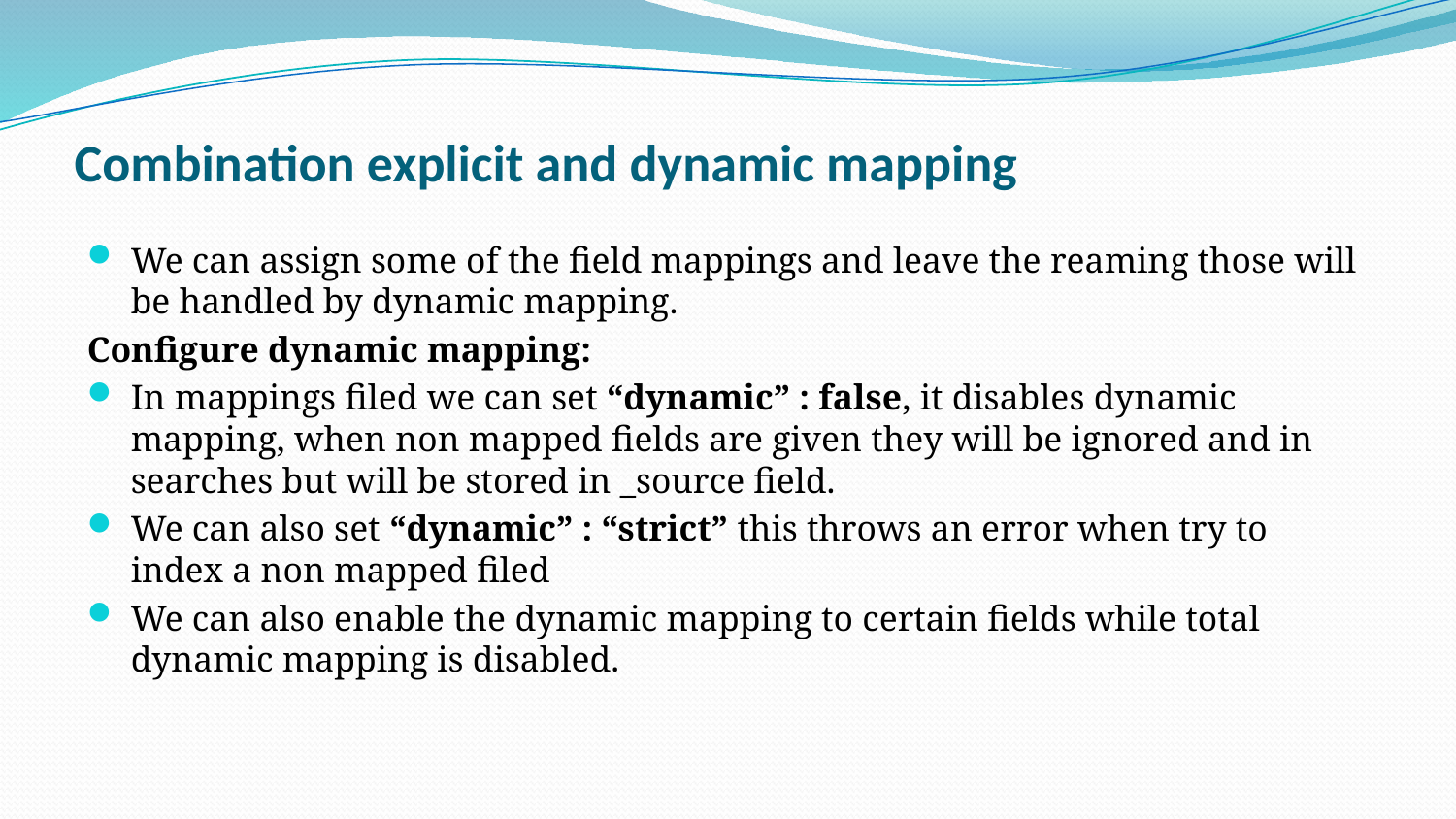

# Combination explicit and dynamic mapping
We can assign some of the field mappings and leave the reaming those will be handled by dynamic mapping.
Configure dynamic mapping:
In mappings filed we can set “dynamic” : false, it disables dynamic mapping, when non mapped fields are given they will be ignored and in searches but will be stored in _source field.
We can also set “dynamic” : “strict” this throws an error when try to index a non mapped filed
We can also enable the dynamic mapping to certain fields while total dynamic mapping is disabled.